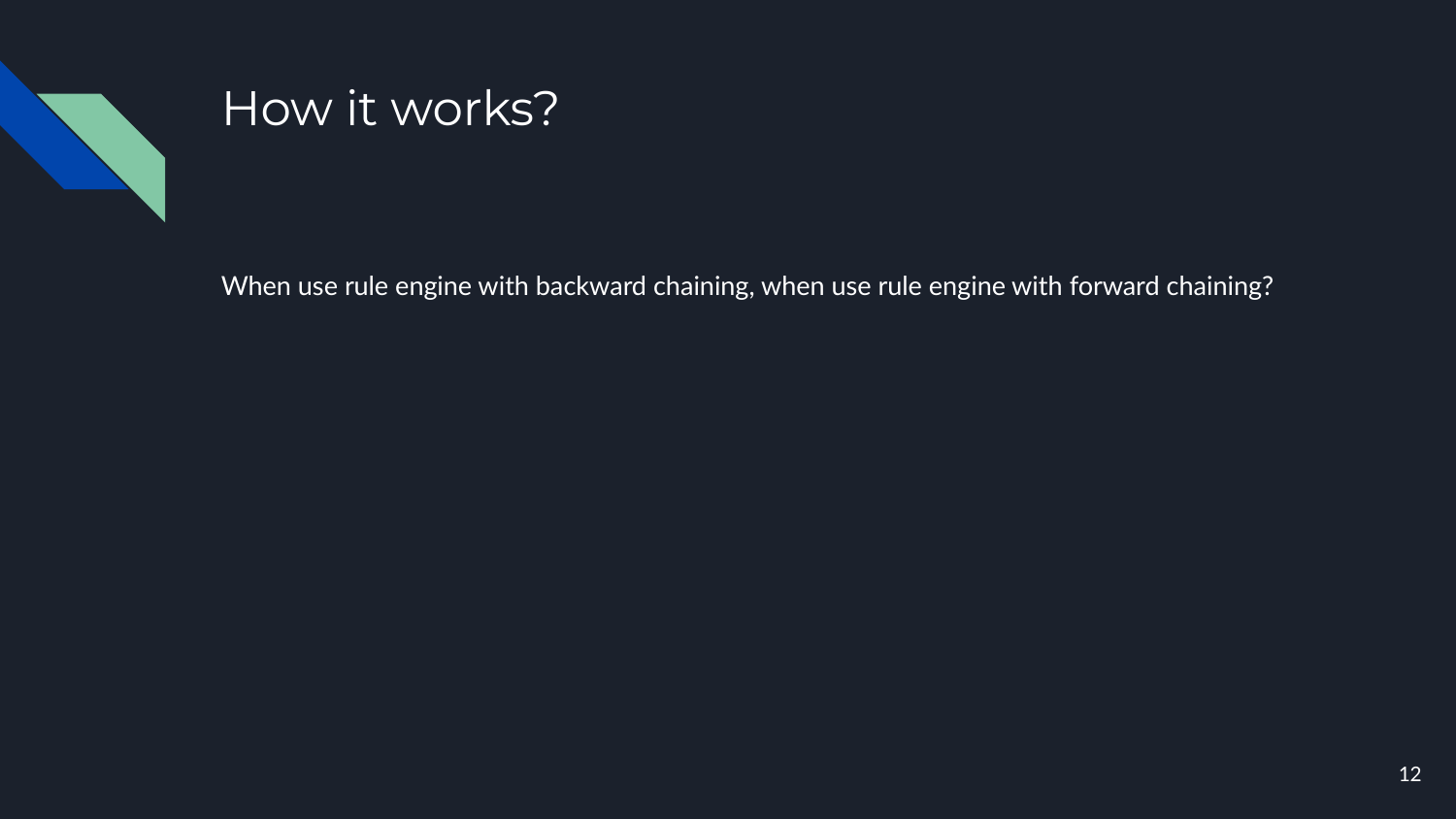

# How it works?
When use rule engine with backward chaining, when use rule engine with forward chaining?
12